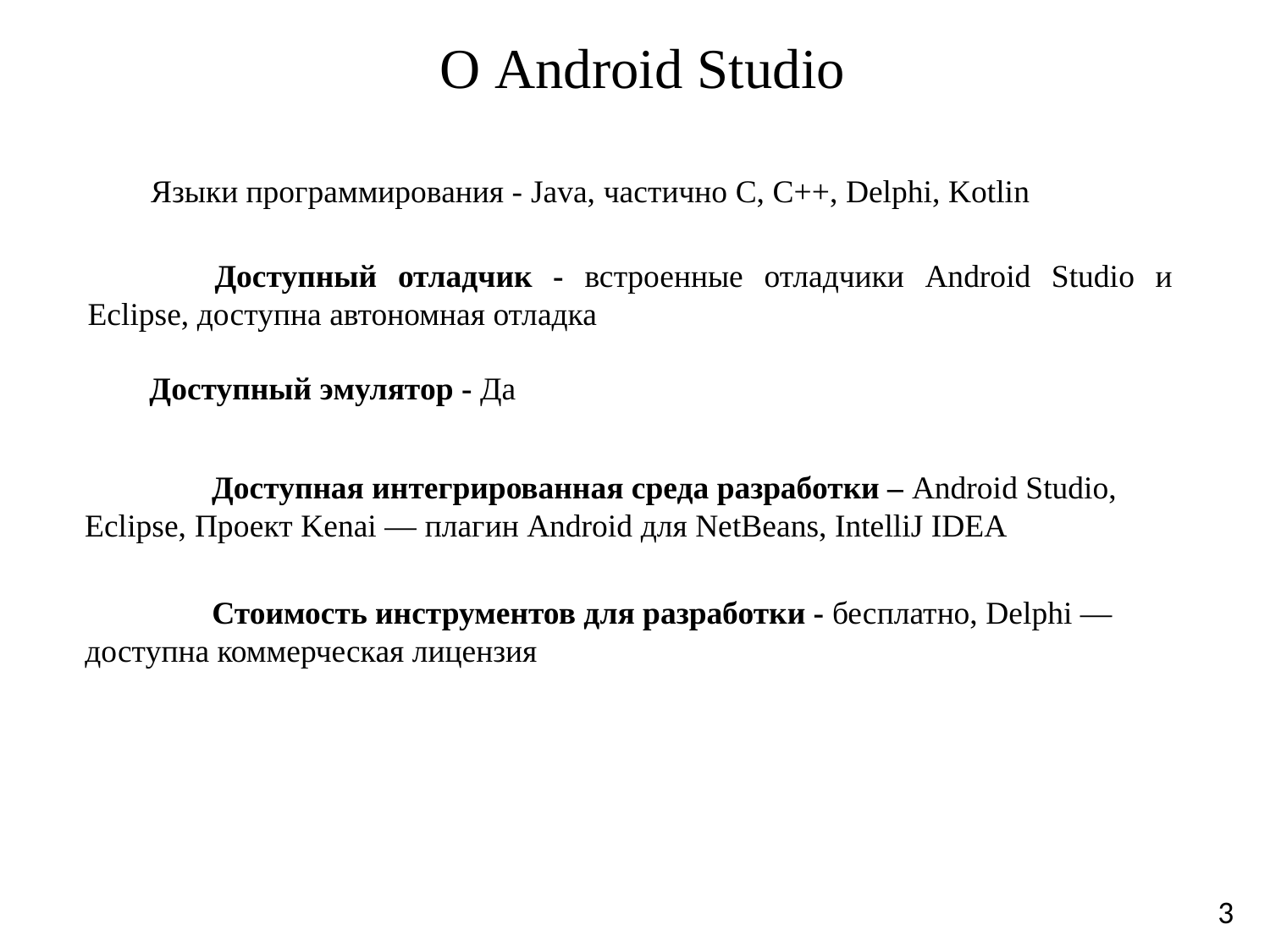

# О Android Studio
Языки программирования - Java, частично C, C++, Delphi, Kotlin
	Доступный отладчик - встроенные отладчики Android Studio и Eclipse, доступна автономная отладка
Доступный эмулятор - Да
	Доступная интегрированная среда разработки – Android Studio, Eclipse, Проект Kenai — плагин Android для NetBeans, IntelliJ IDEA
	Стоимость инструментов для разработки - бесплатно, Delphi — доступна коммерческая лицензия
3